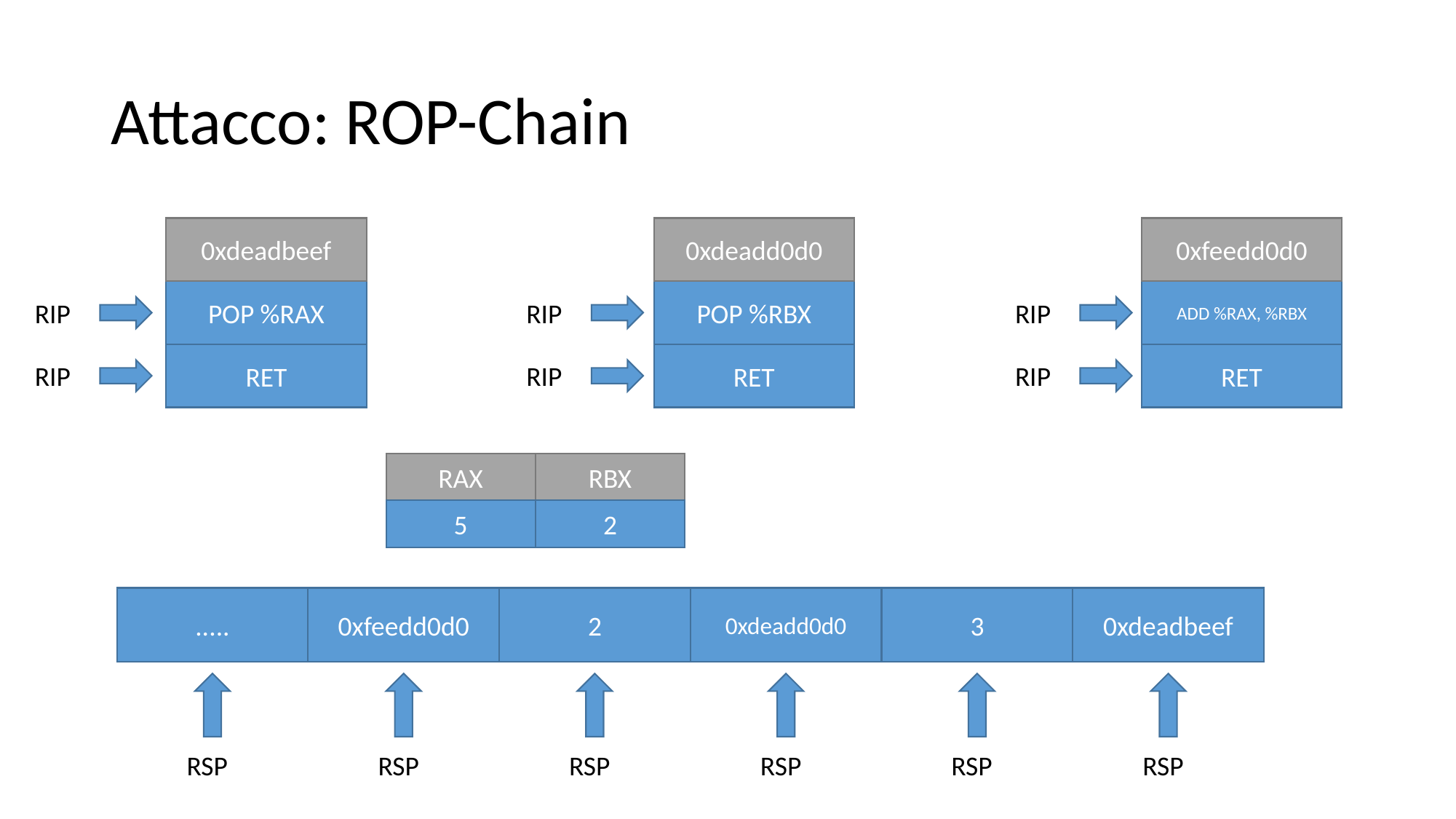

# Attacco: ROP-Chain
0xdeadbeef
POP %RAX
RET
0xdeadd0d0
POP %RBX
RET
0xfeedd0d0
ADD %RAX, %RBX
RET
RIP

RIP

RIP

RIP

RIP

RIP

RAX
3
RBX
2
5
.....
0xfeedd0d0
2
0xdeadd0d0
3
0xdeadbeef

RSP

RSP

RSP

RSP

RSP

RSP